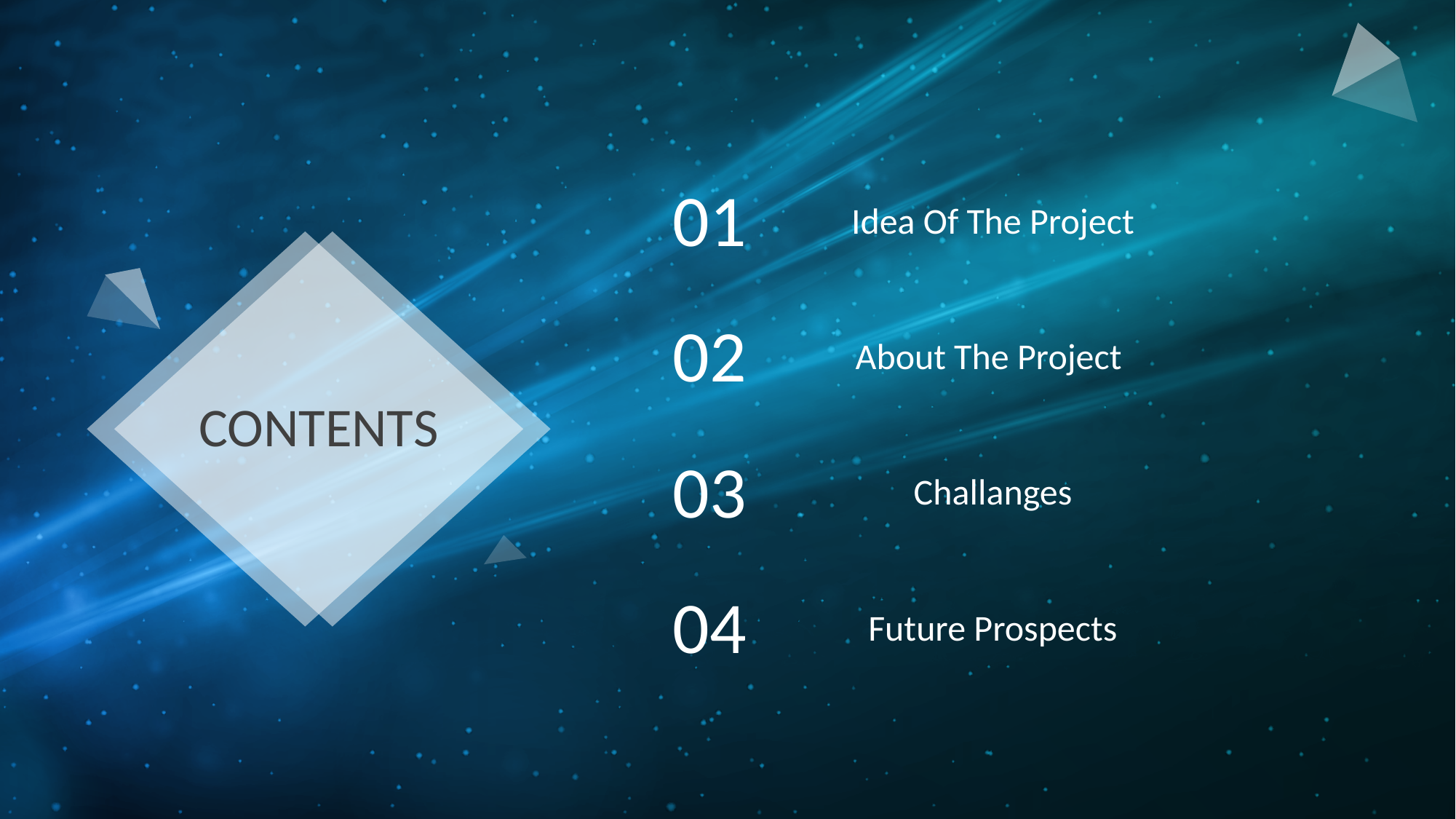

01
Idea Of The Project

02
About The Project
CONTENTS
03
Challanges

04
Future Prospects